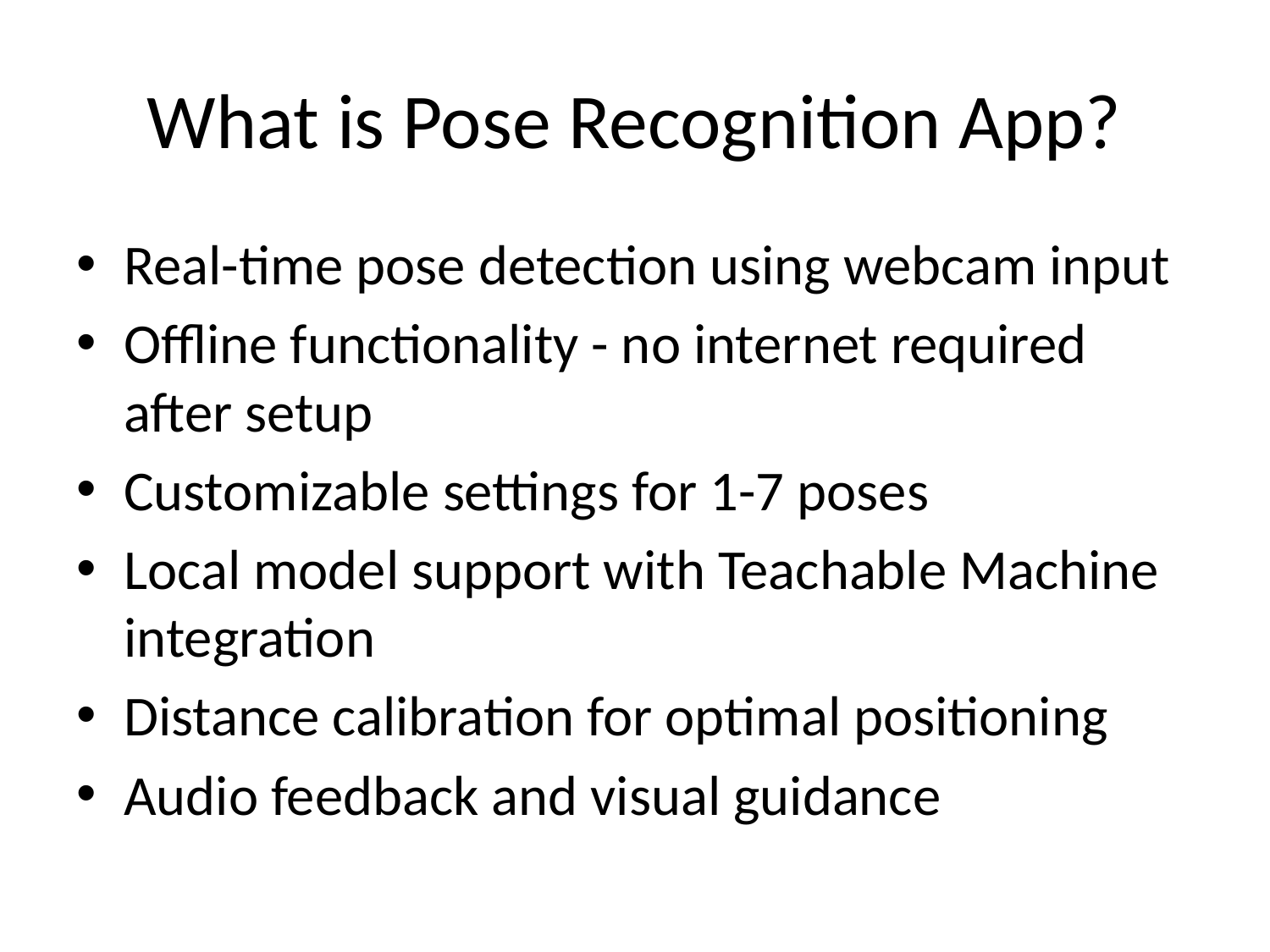

# What is Pose Recognition App?
Real-time pose detection using webcam input
Offline functionality - no internet required after setup
Customizable settings for 1-7 poses
Local model support with Teachable Machine integration
Distance calibration for optimal positioning
Audio feedback and visual guidance